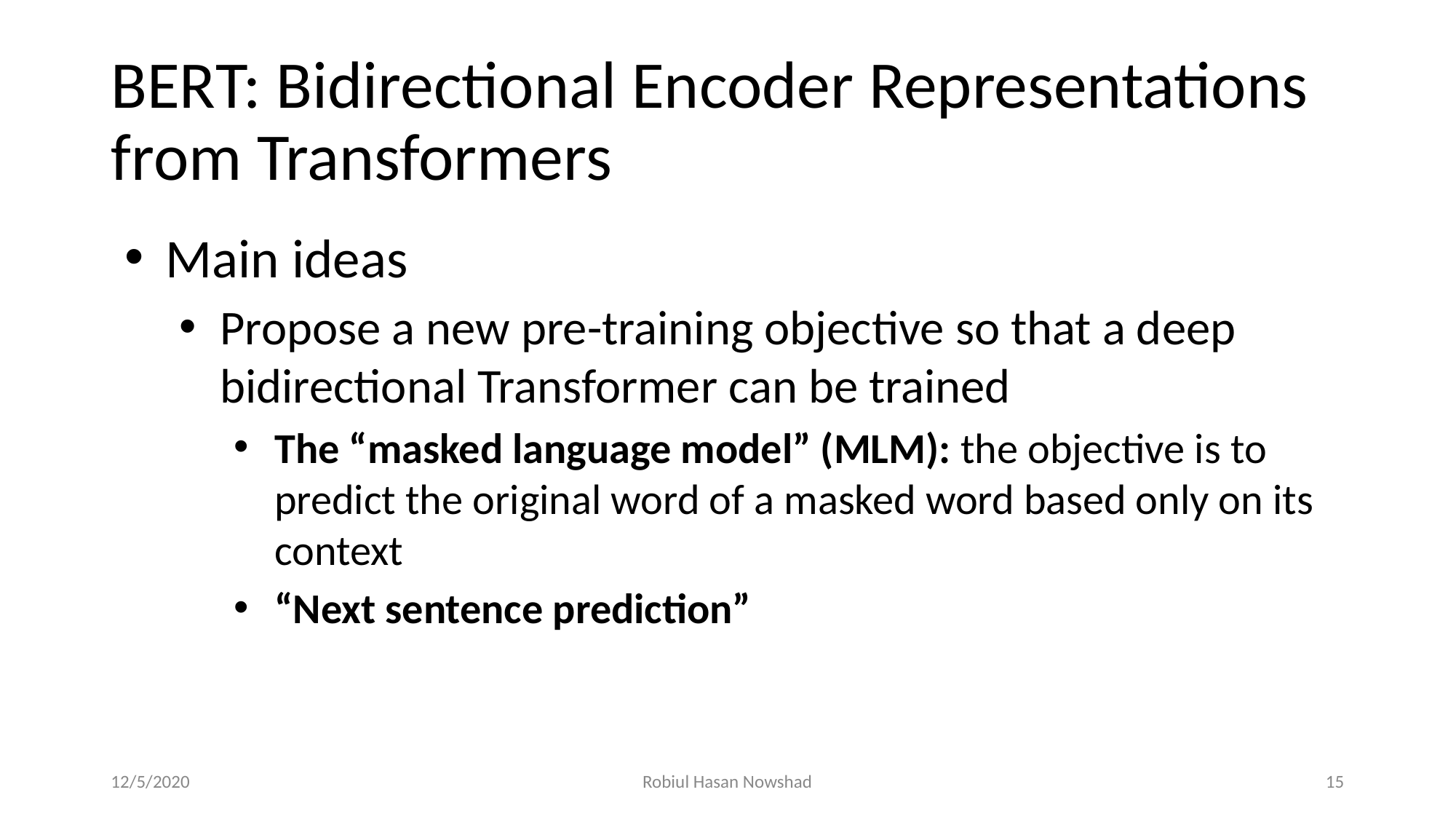

# BERT: Bidirectional Encoder Representations from Transformers
Main ideas
Propose a new pre-training objective so that a deep bidirectional Transformer can be trained
The “masked language model” (MLM): the objective is to predict the original word of a masked word based only on its context
“Next sentence prediction”
12/5/2020
Robiul Hasan Nowshad
15